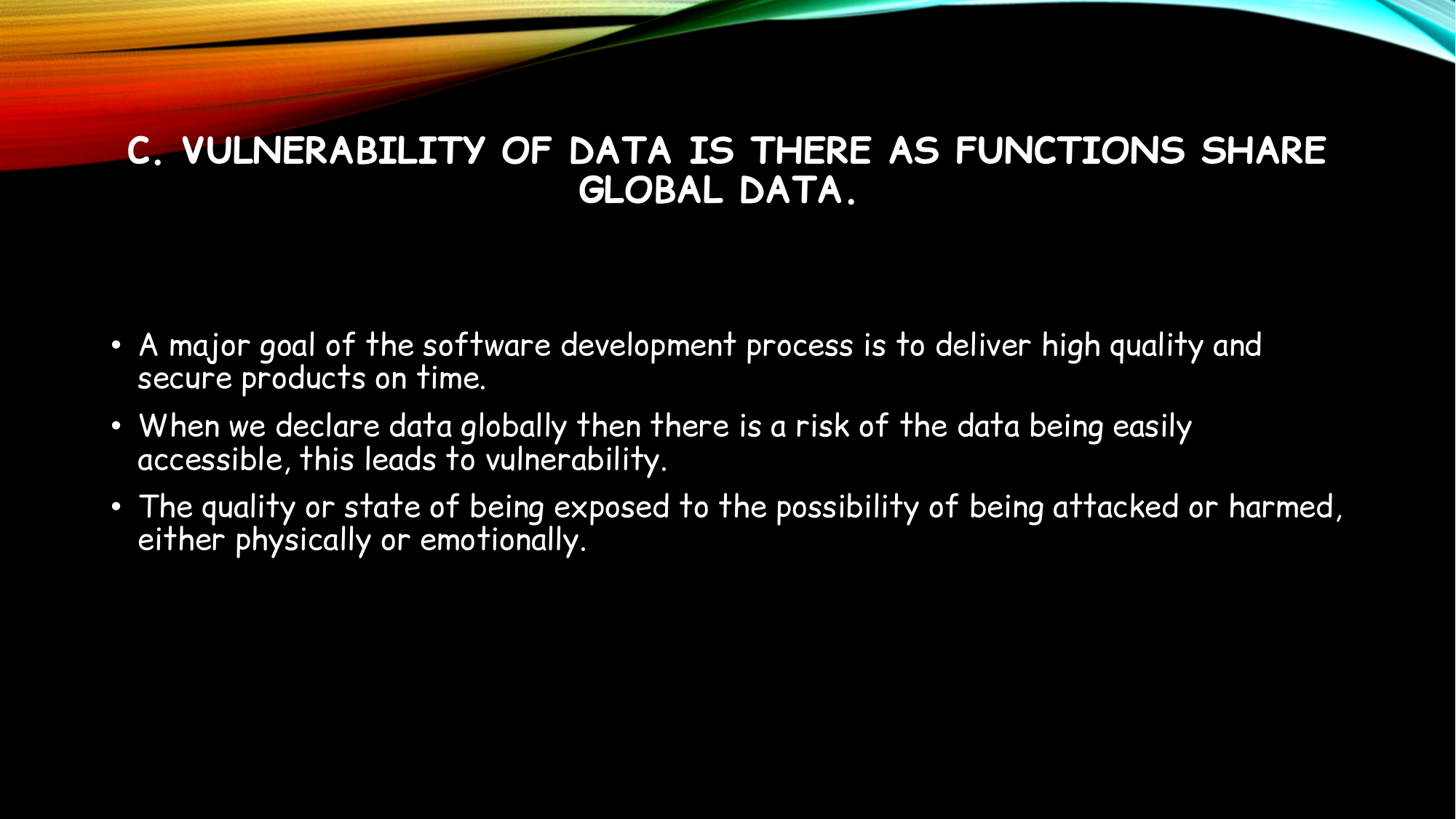

# c. Vulnerability of data is there as functions share global data.
A major goal of the software development process is to deliver high quality and secure products on time.
When we declare data globally then there is a risk of the data being easily accessible, this leads to vulnerability.
The quality or state of being exposed to the possibility of being attacked or harmed, either physically or emotionally.